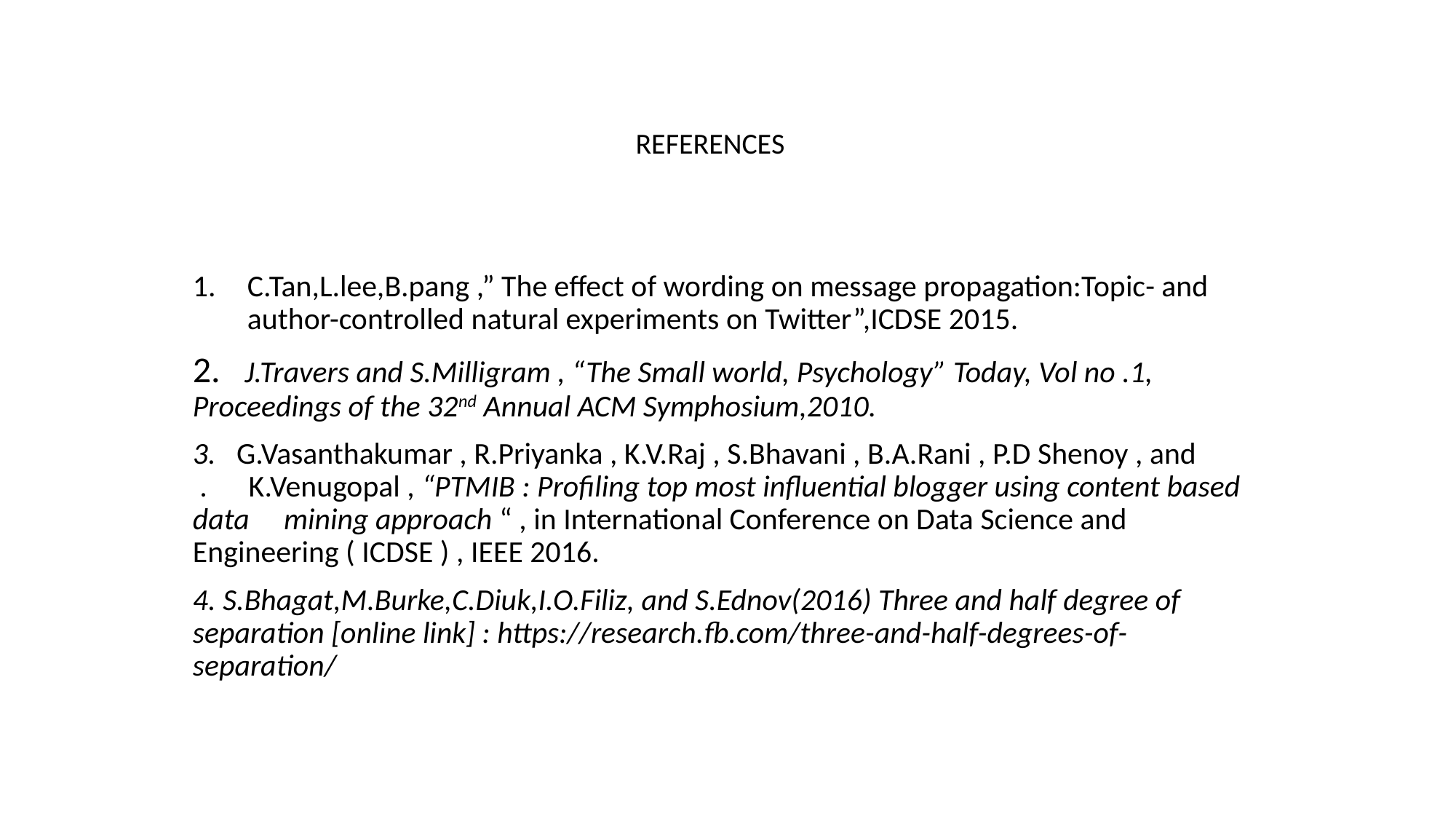

# REFERENCES

C.Tan,L.lee,B.pang ,” The effect of wording on message propagation:Topic- and author-controlled natural experiments on Twitter”,ICDSE 2015.
2.   J.Travers and S.Milligram , “The Small world, Psychology” Today, Vol no .1, Proceedings of the 32nd Annual ACM Symphosium,2010.
3.   G.Vasanthakumar , R.Priyanka , K.V.Raj , S.Bhavani , B.A.Rani , P.D Shenoy , and           .      K.Venugopal , “PTMIB : Profiling top most influential blogger using content based data     mining approach “ , in International Conference on Data Science and Engineering ( ICDSE ) , IEEE 2016.
4. S.Bhagat,M.Burke,C.Diuk,I.O.Filiz, and S.Ednov(2016) Three and half degree of separation [online link] : https://research.fb.com/three-and-half-degrees-of-separation/